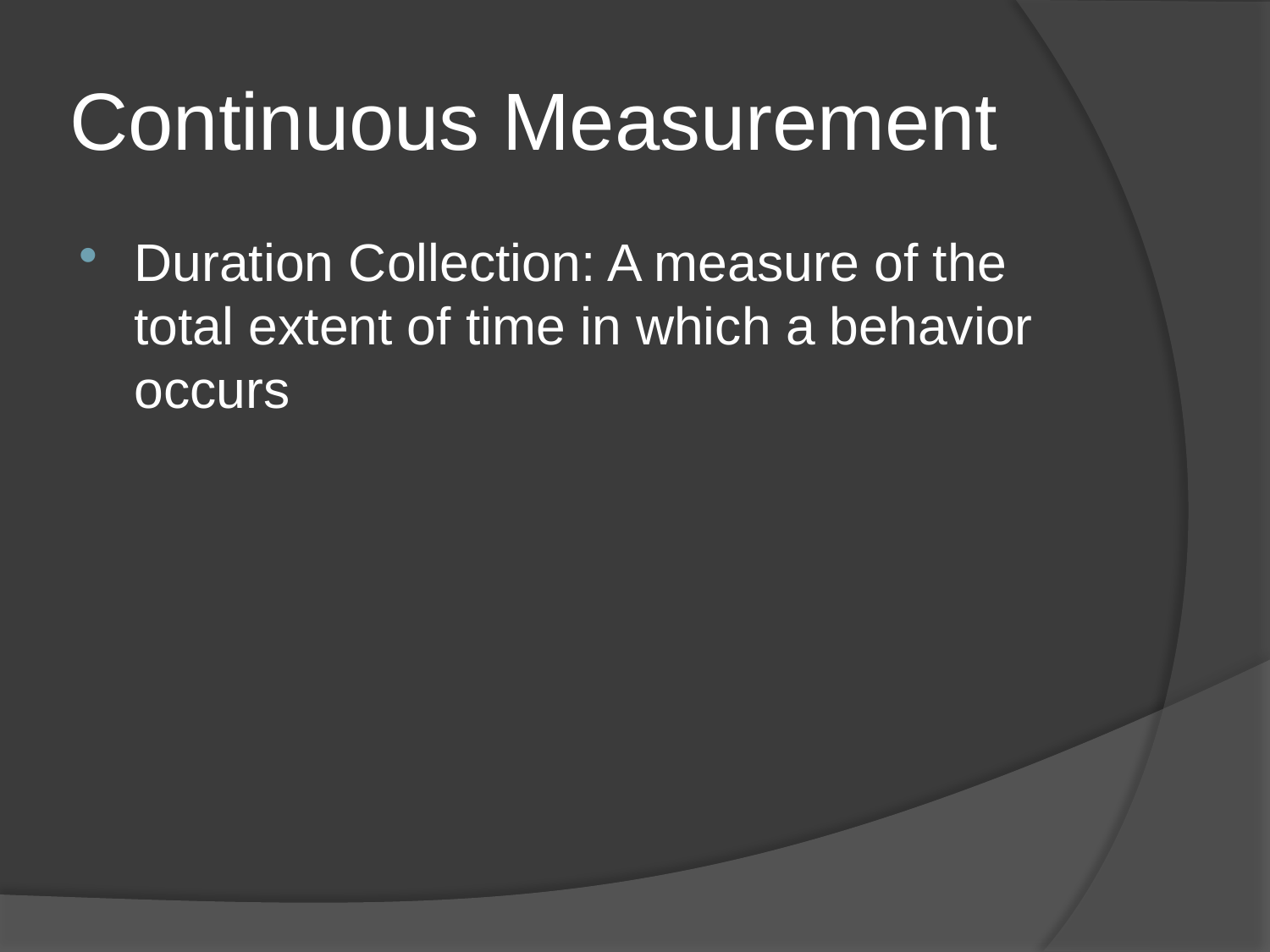

# Continuous Measurement
Duration Collection: A measure of the total extent of time in which a behavior occurs